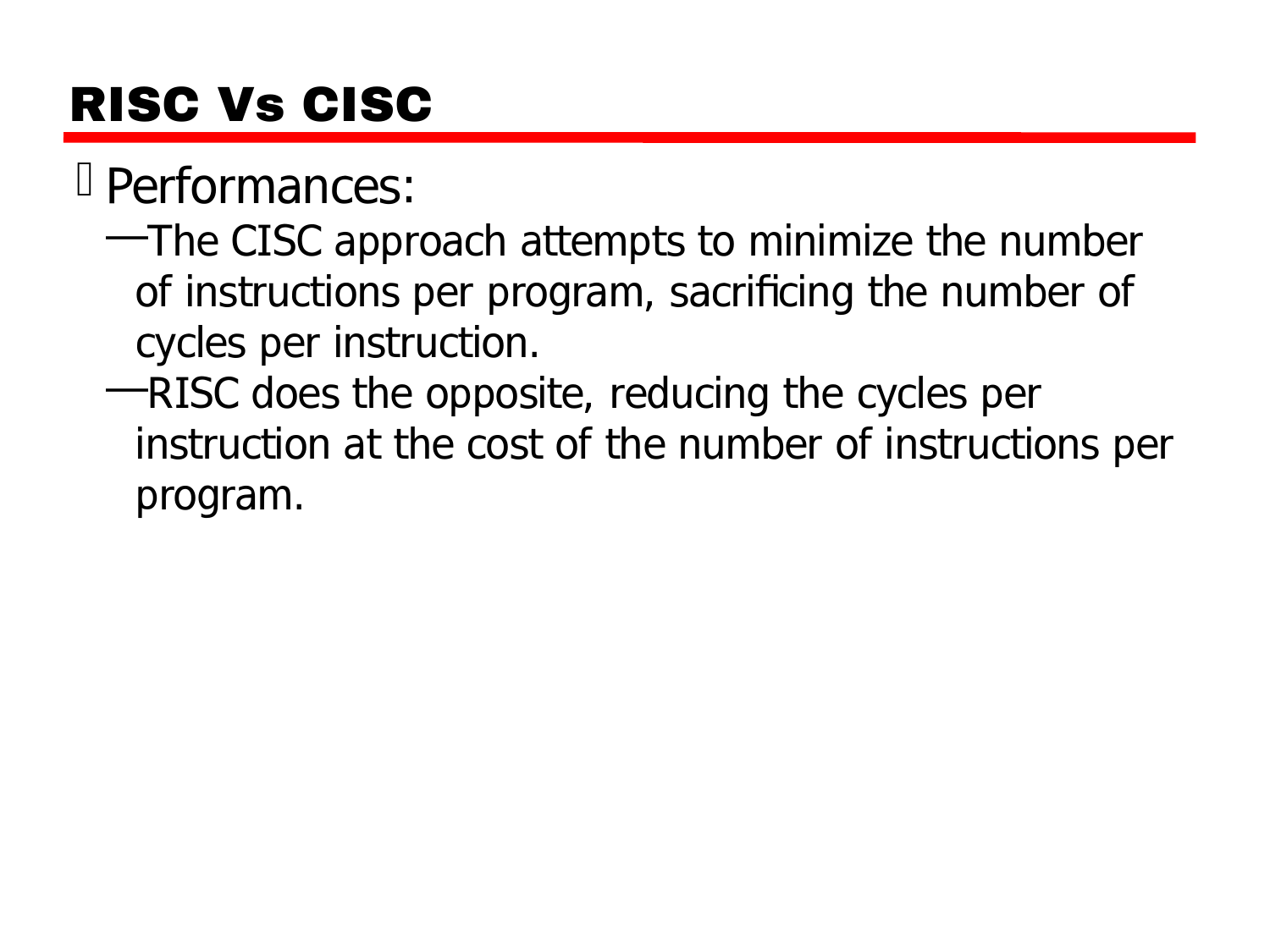

RISC Vs CISC
Performances:
The CISC approach attempts to minimize the number of instructions per program, sacrificing the number of cycles per instruction.
RISC does the opposite, reducing the cycles per instruction at the cost of the number of instructions per program.